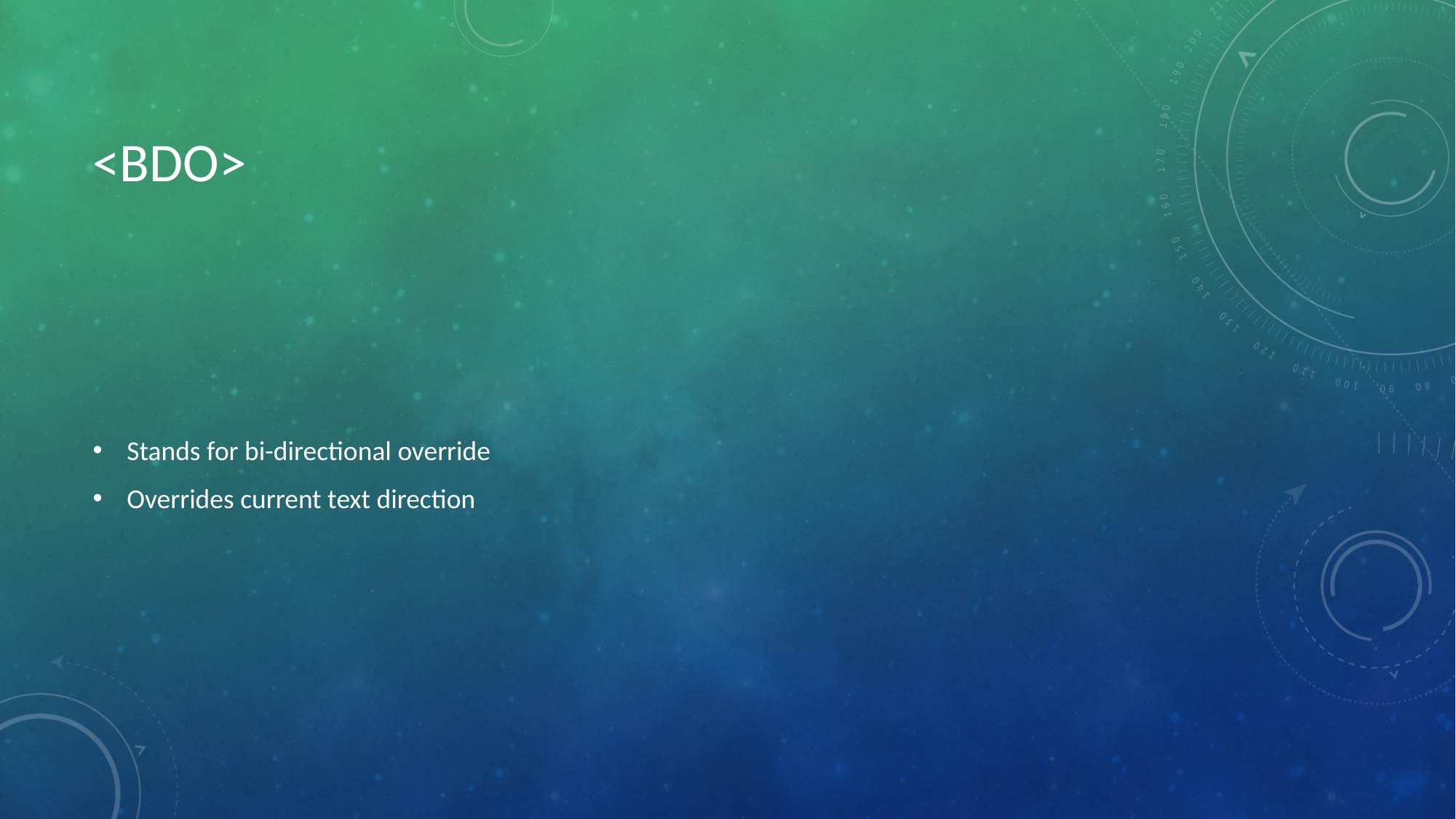

# <bdo>
Stands for bi-directional override
Overrides current text direction